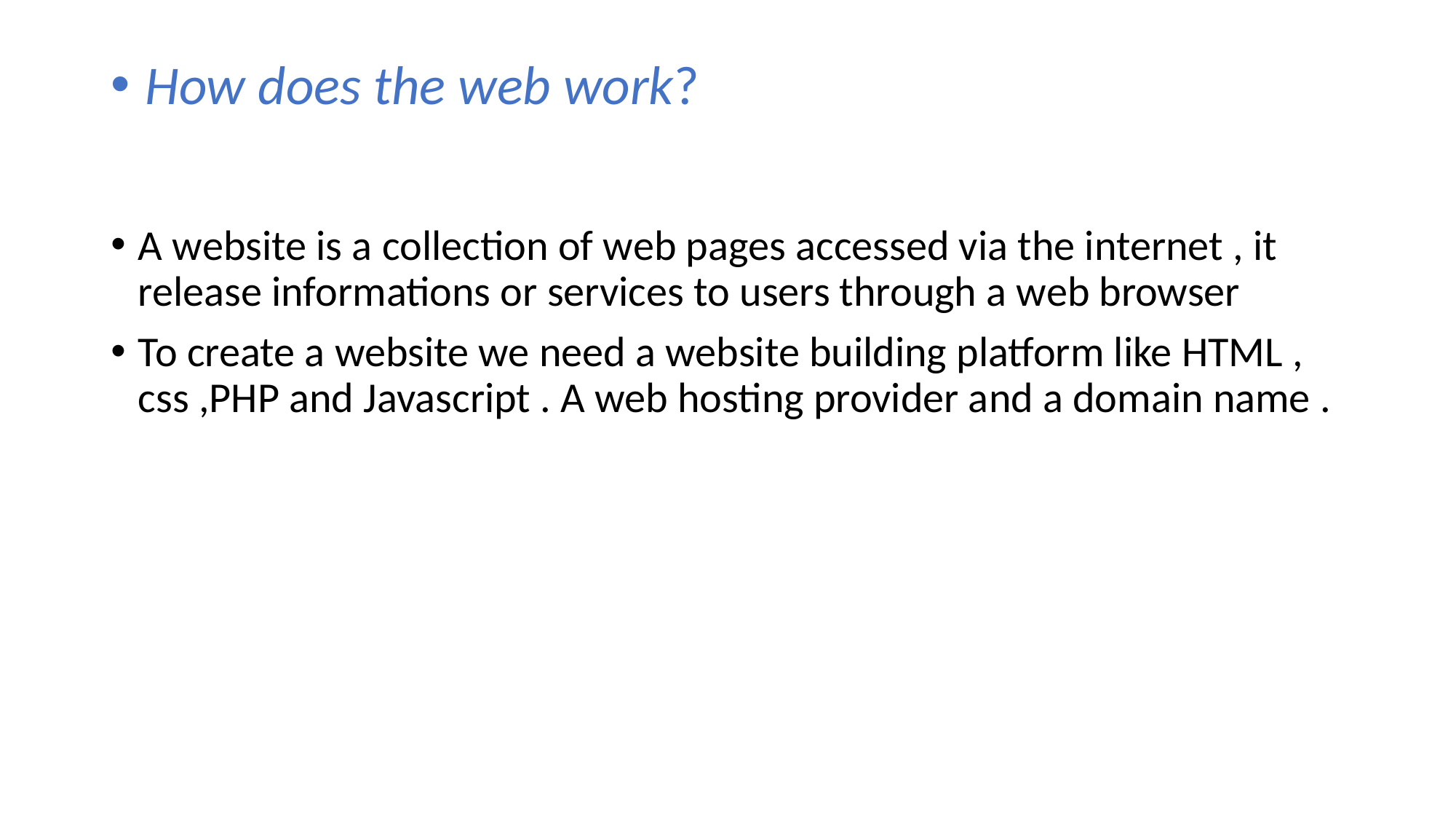

# How does the web work?

A website is a collection of web pages accessed via the internet , it release informations or services to users through a web browser
To create a website we need a website building platform like HTML , css ,PHP and Javascript . A web hosting provider and a domain name .